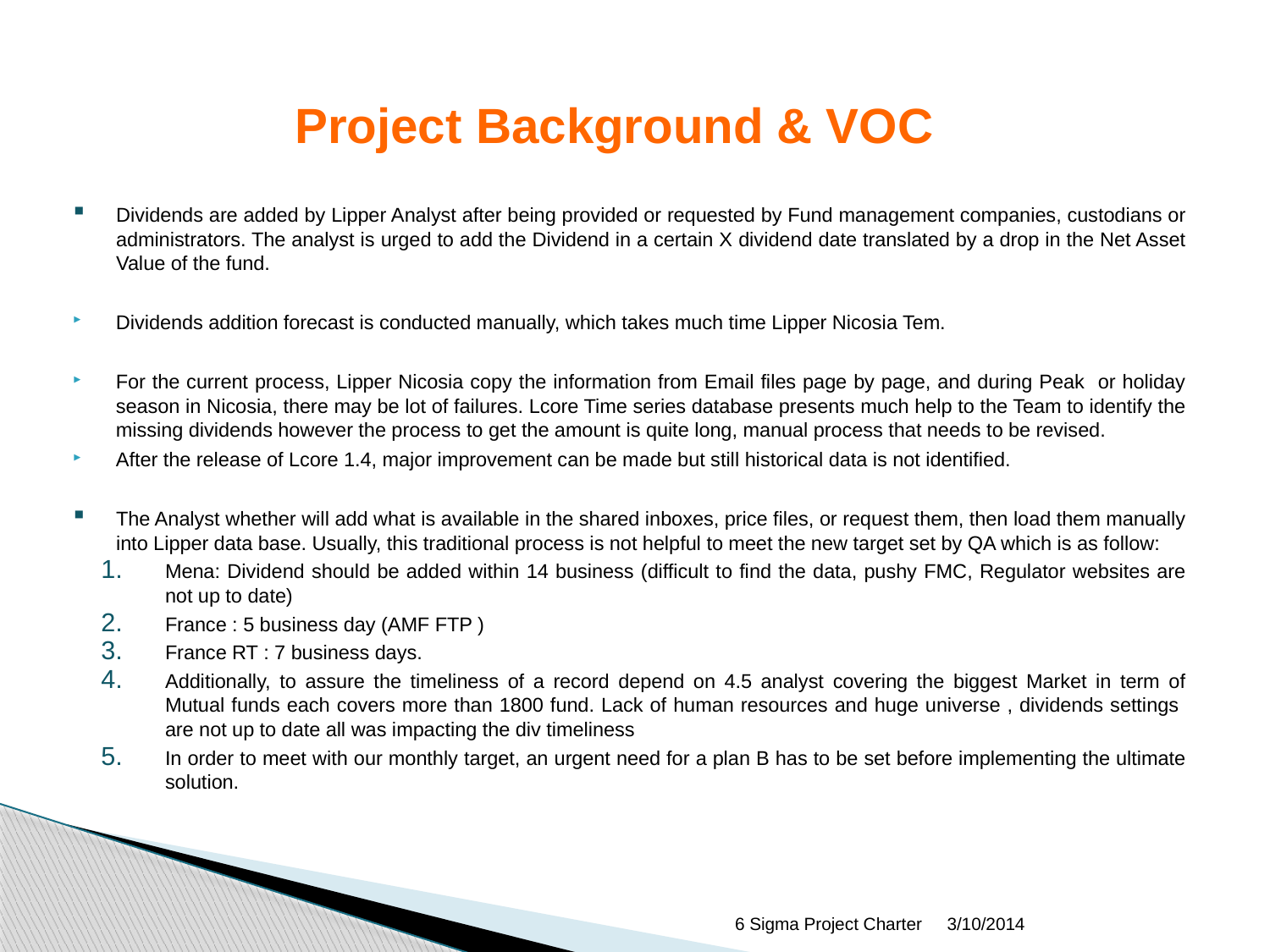

# Project Background & VOC
Dividends are added by Lipper Analyst after being provided or requested by Fund management companies, custodians or administrators. The analyst is urged to add the Dividend in a certain X dividend date translated by a drop in the Net Asset Value of the fund.

Dividends addition forecast is conducted manually, which takes much time Lipper Nicosia Tem.

For the current process, Lipper Nicosia copy the information from Email files page by page, and during Peak  or holiday season in Nicosia, there may be lot of failures. Lcore Time series database presents much help to the Team to identify the missing dividends however the process to get the amount is quite long, manual process that needs to be revised.
After the release of Lcore 1.4, major improvement can be made but still historical data is not identified.

The Analyst whether will add what is available in the shared inboxes, price files, or request them, then load them manually into Lipper data base. Usually, this traditional process is not helpful to meet the new target set by QA which is as follow:
Mena: Dividend should be added within 14 business (difficult to find the data, pushy FMC, Regulator websites are not up to date)
France : 5 business day (AMF FTP )
France RT : 7 business days.
Additionally, to assure the timeliness of a record depend on 4.5 analyst covering the biggest Market in term of Mutual funds each covers more than 1800 fund. Lack of human resources and huge universe , dividends settings  are not up to date all was impacting the div timeliness
In order to meet with our monthly target, an urgent need for a plan B has to be set before implementing the ultimate solution.

6 Sigma Project Charter
3/10/2014